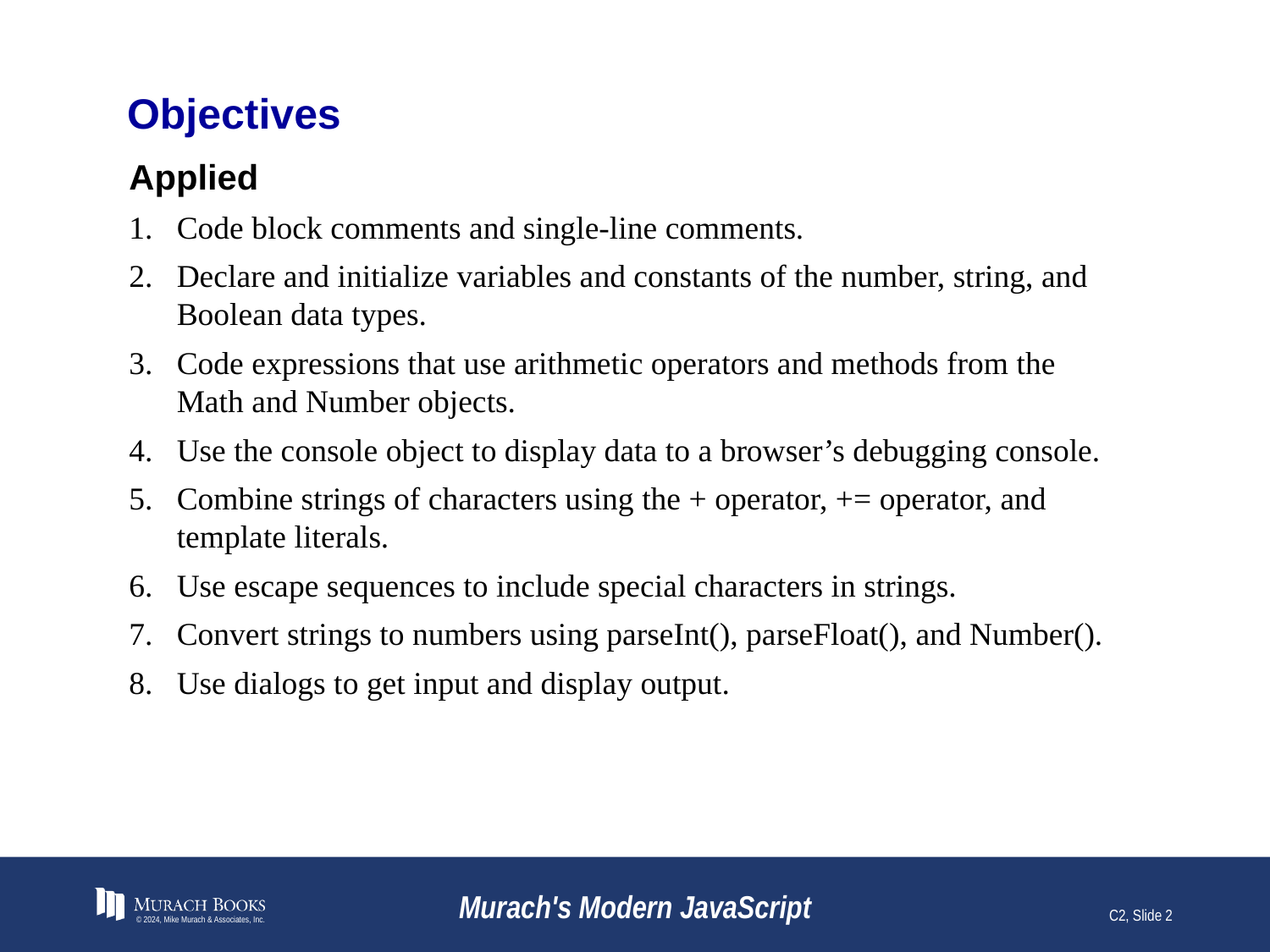

# Objectives
Applied
Code block comments and single-line comments.
Declare and initialize variables and constants of the number, string, and Boolean data types.
Code expressions that use arithmetic operators and methods from the Math and Number objects.
Use the console object to display data to a browser’s debugging console.
Combine strings of characters using the + operator, += operator, and template literals.
Use escape sequences to include special characters in strings.
Convert strings to numbers using parseInt(), parseFloat(), and Number().
Use dialogs to get input and display output.
© 2024, Mike Murach & Associates, Inc.
Murach's Modern JavaScript

C2, Slide 2